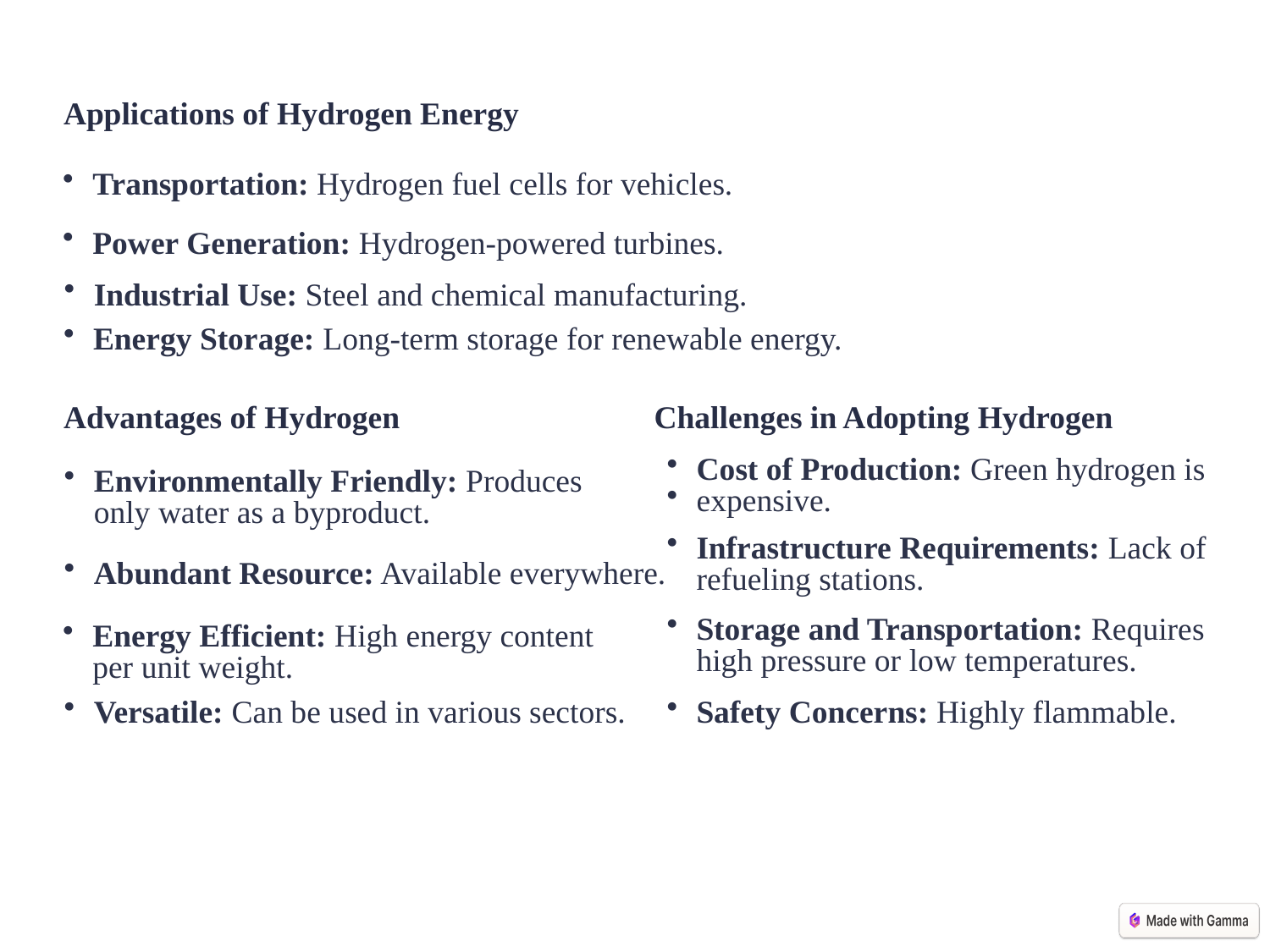

Applications of Hydrogen Energy
Transportation: Hydrogen fuel cells for vehicles.
Power Generation: Hydrogen-powered turbines.
Industrial Use: Steel and chemical manufacturing.
Energy Storage: Long-term storage for renewable energy.
Advantages of Hydrogen
Challenges in Adopting Hydrogen
Cost of Production: Green hydrogen is
expensive.
Environmentally Friendly: Produces only water as a byproduct.
Infrastructure Requirements: Lack of refueling stations.
Abundant Resource: Available everywhere.
Storage and Transportation: Requires high pressure or low temperatures.
Energy Efficient: High energy content per unit weight.
Versatile: Can be used in various sectors.
Safety Concerns: Highly flammable.